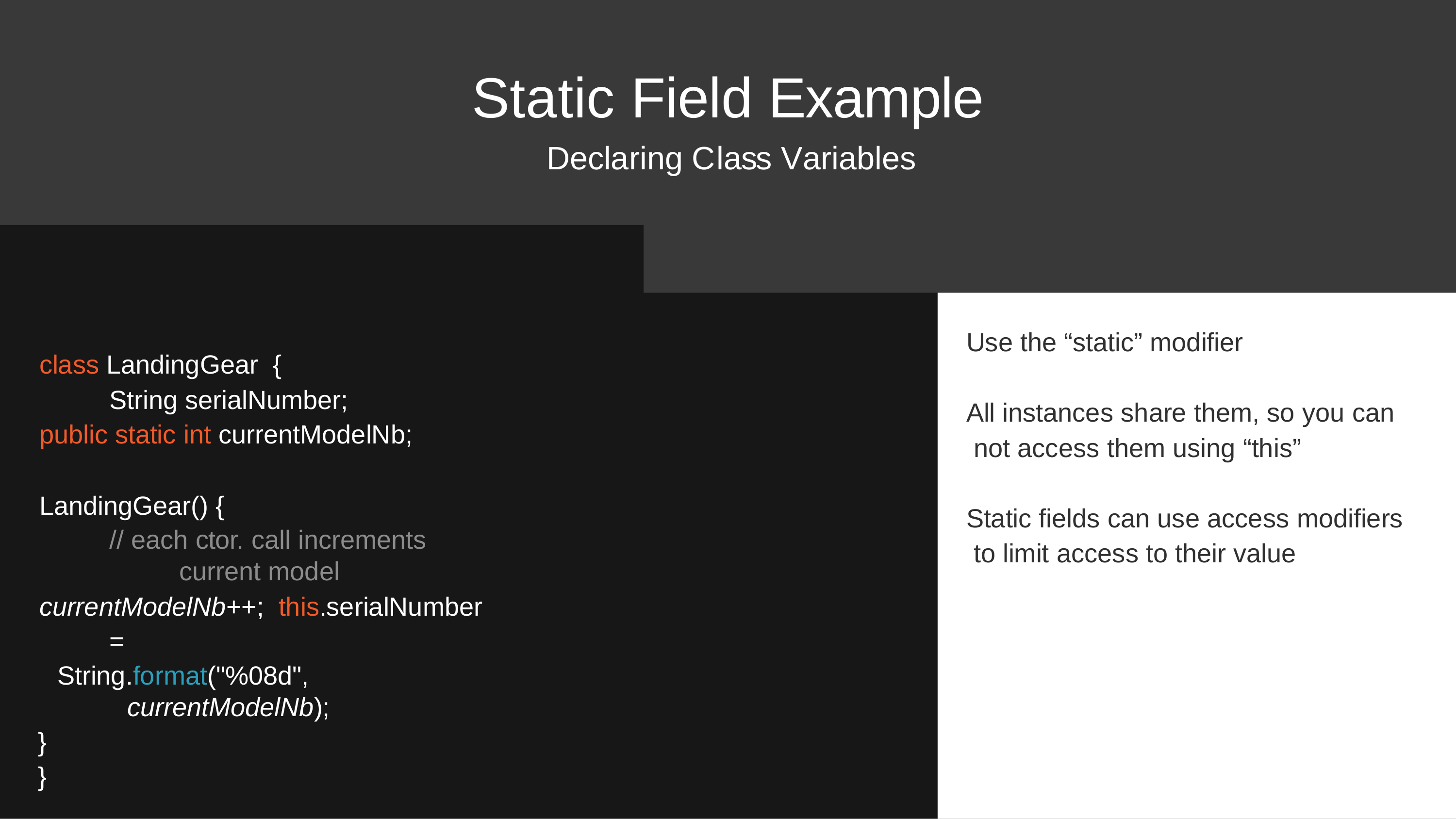

# Static Field Example
Declaring Class Variables

Use the “static” modifier

All instances share them, so you can  not access them using “this”

Static fields can use access modifiers  to limit access to their value
class LandingGear {
	String serialNumber;
public static int currentModelNb;

LandingGear() {
// each ctor. call increments current model
currentModelNb++;  this.serialNumber =
String.format("%08d", currentModelNb);
}
}
16